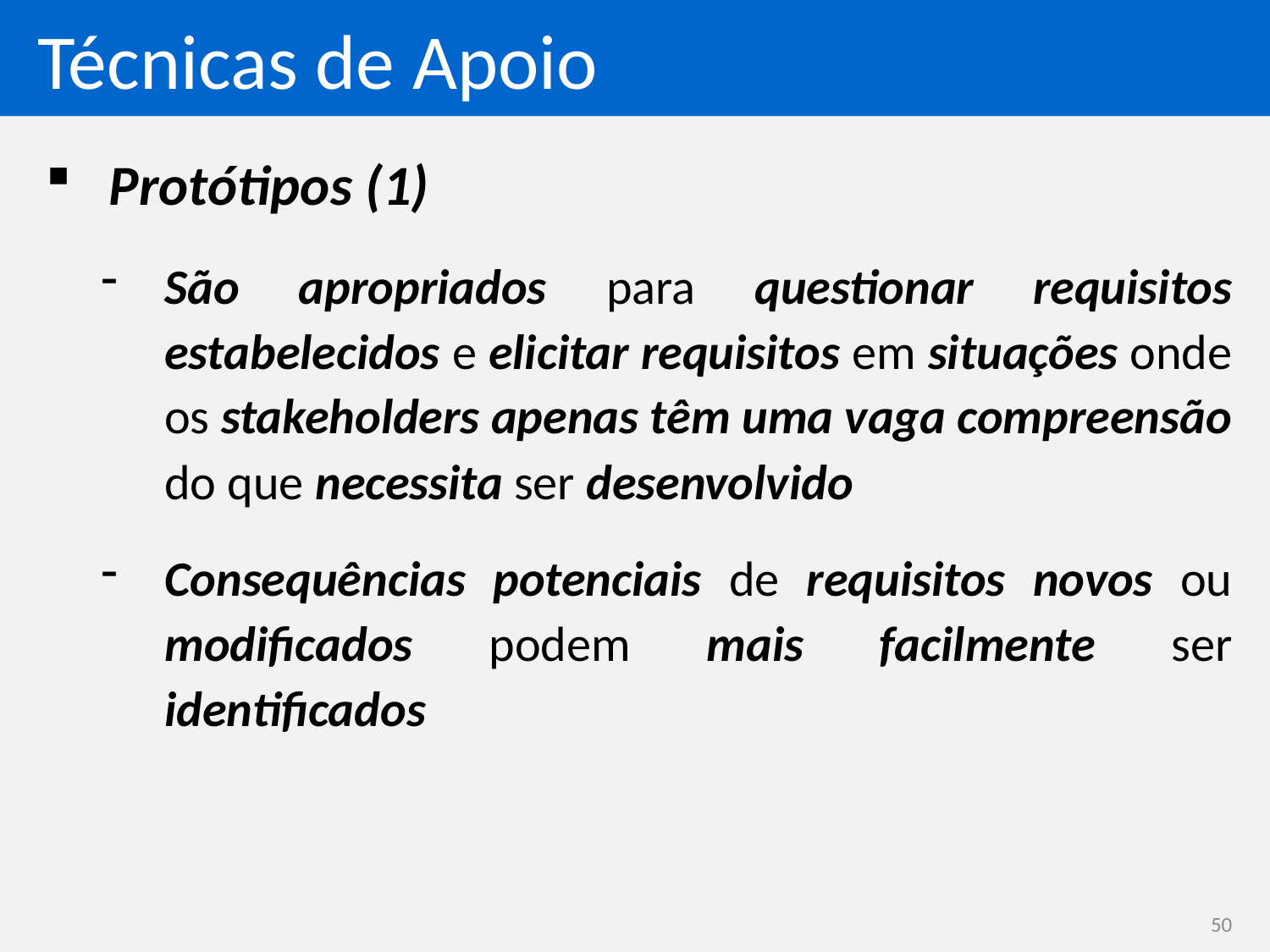

# Técnicas de Apoio
Protótipos (1)
São apropriados para questionar requisitos estabelecidos e elicitar requisitos em situações onde os stakeholders apenas têm uma vaga compreensão do que necessita ser desenvolvido
Consequências potenciais de requisitos novos ou modificados podem mais facilmente ser identificados

50